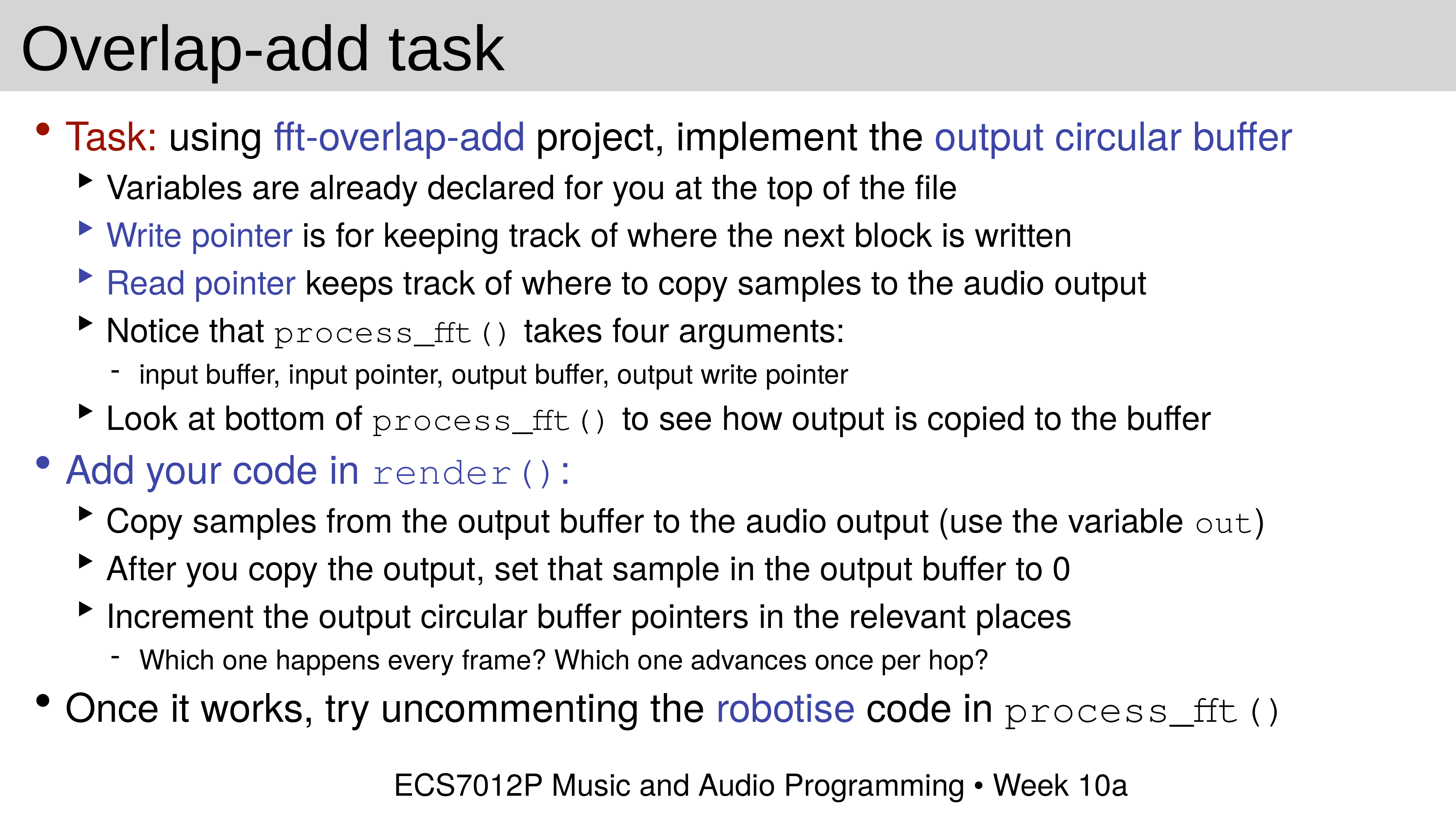

# Overlap-add task
Task: using fft-overlap-add project, implement the output circular buffer
Variables are already declared for you at the top of the file
Write pointer is for keeping track of where the next block is written
Read pointer keeps track of where to copy samples to the audio output
Notice that process_fft() takes four arguments:
input buffer, input pointer, output buffer, output write pointer
Look at bottom of process_fft() to see how output is copied to the buffer
Add your code in render():
Copy samples from the output buffer to the audio output (use the variable out)
After you copy the output, set that sample in the output buffer to 0
Increment the output circular buffer pointers in the relevant places
Which one happens every frame? Which one advances once per hop?
Once it works, try uncommenting the robotise code in process_fft()
ECS7012P Music and Audio Programming • Week 10a